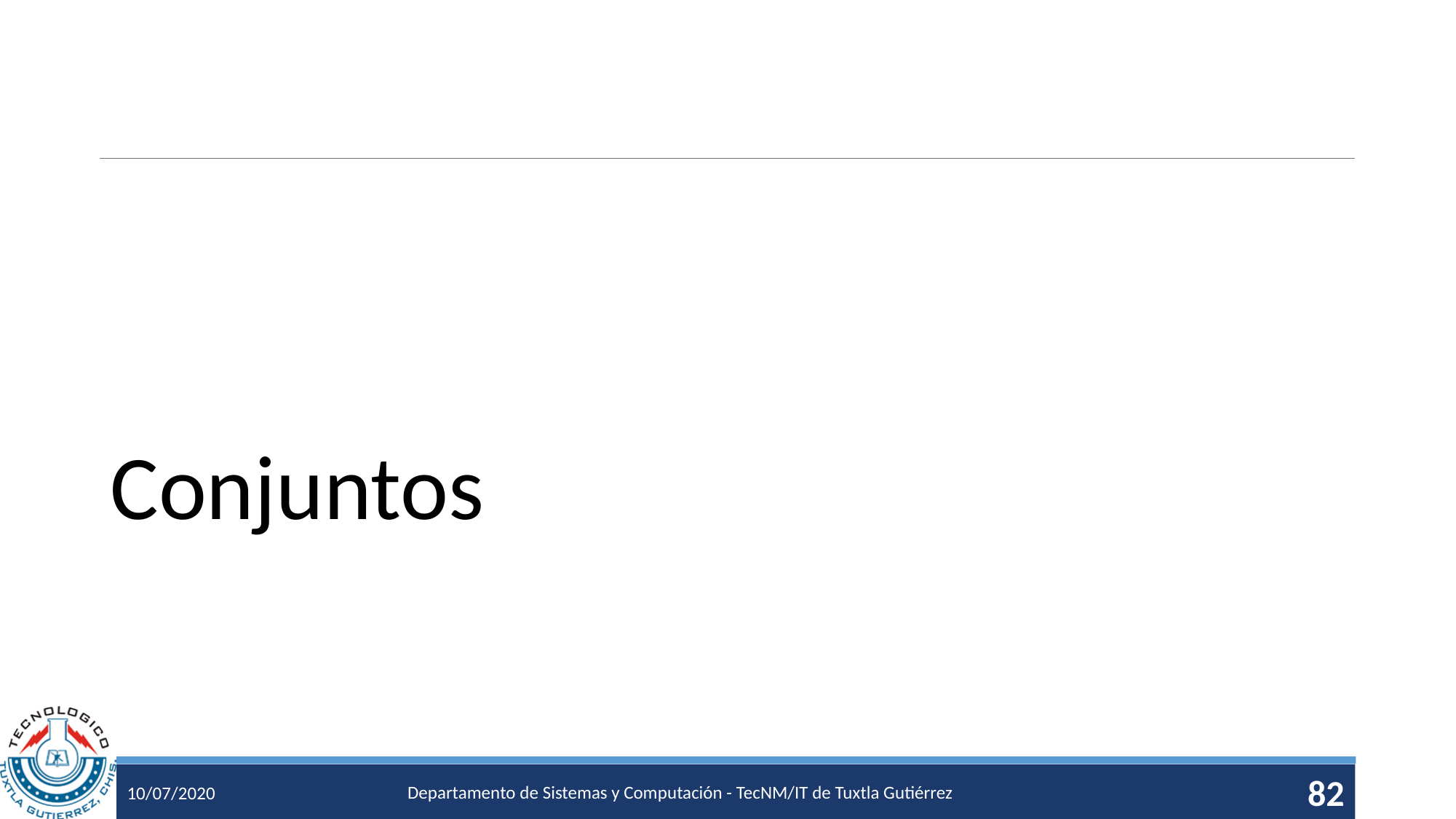

# Conjuntos

Departamento de Sistemas y Computación - TecNM/IT de Tuxtla Gutiérrez
82
10/07/2020